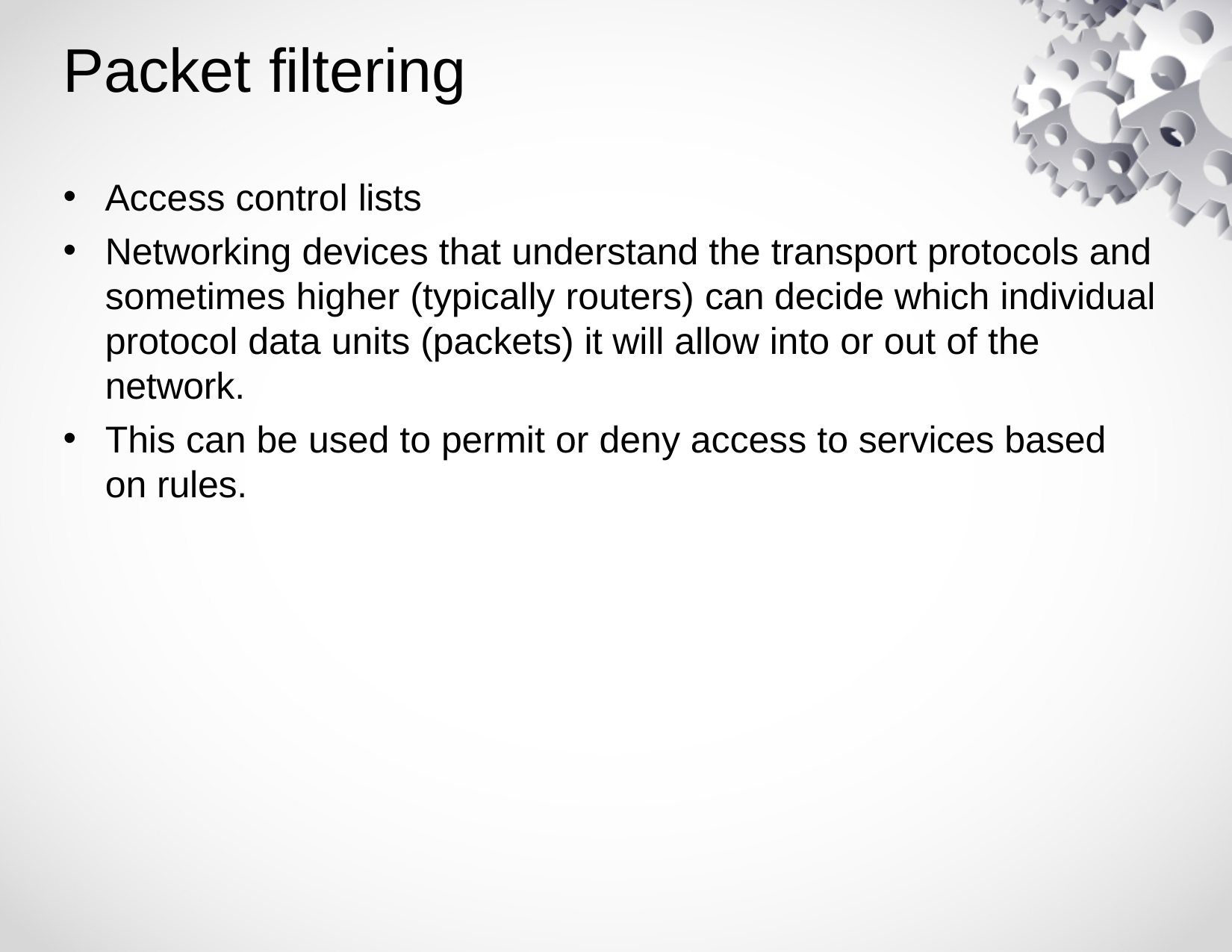

# Packet filtering
Access control lists
Networking devices that understand the transport protocols and sometimes higher (typically routers) can decide which individual protocol data units (packets) it will allow into or out of the network.
This can be used to permit or deny access to services based on rules.